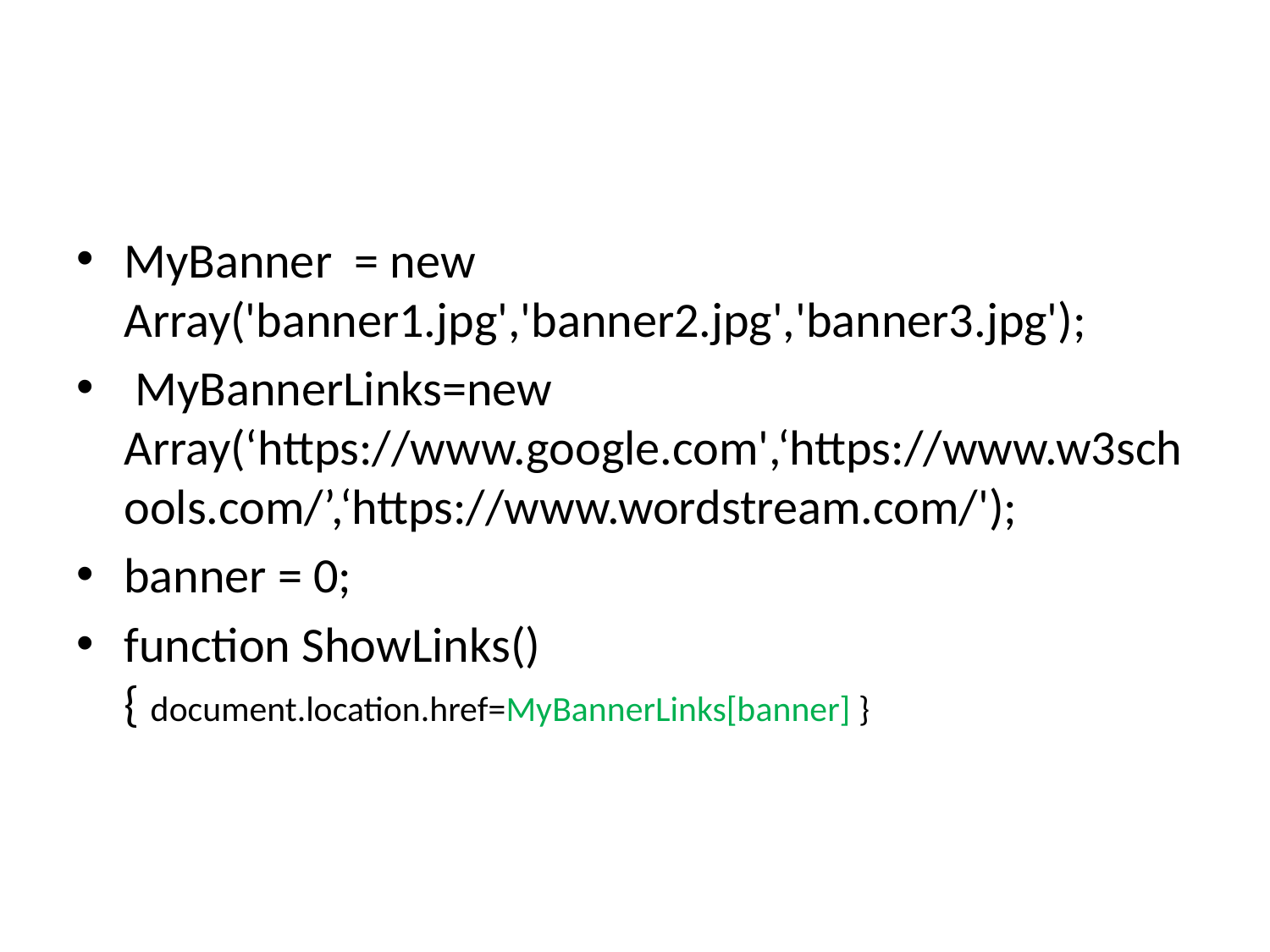

#
MyBanner  = new Array('banner1.jpg','banner2.jpg','banner3.jpg');
 MyBannerLinks=new Array(‘https://www.google.com',‘https://www.w3schools.com/’,‘https://www.wordstream.com/');
banner = 0;
function ShowLinks(){ document.location.href=MyBannerLinks[banner] }